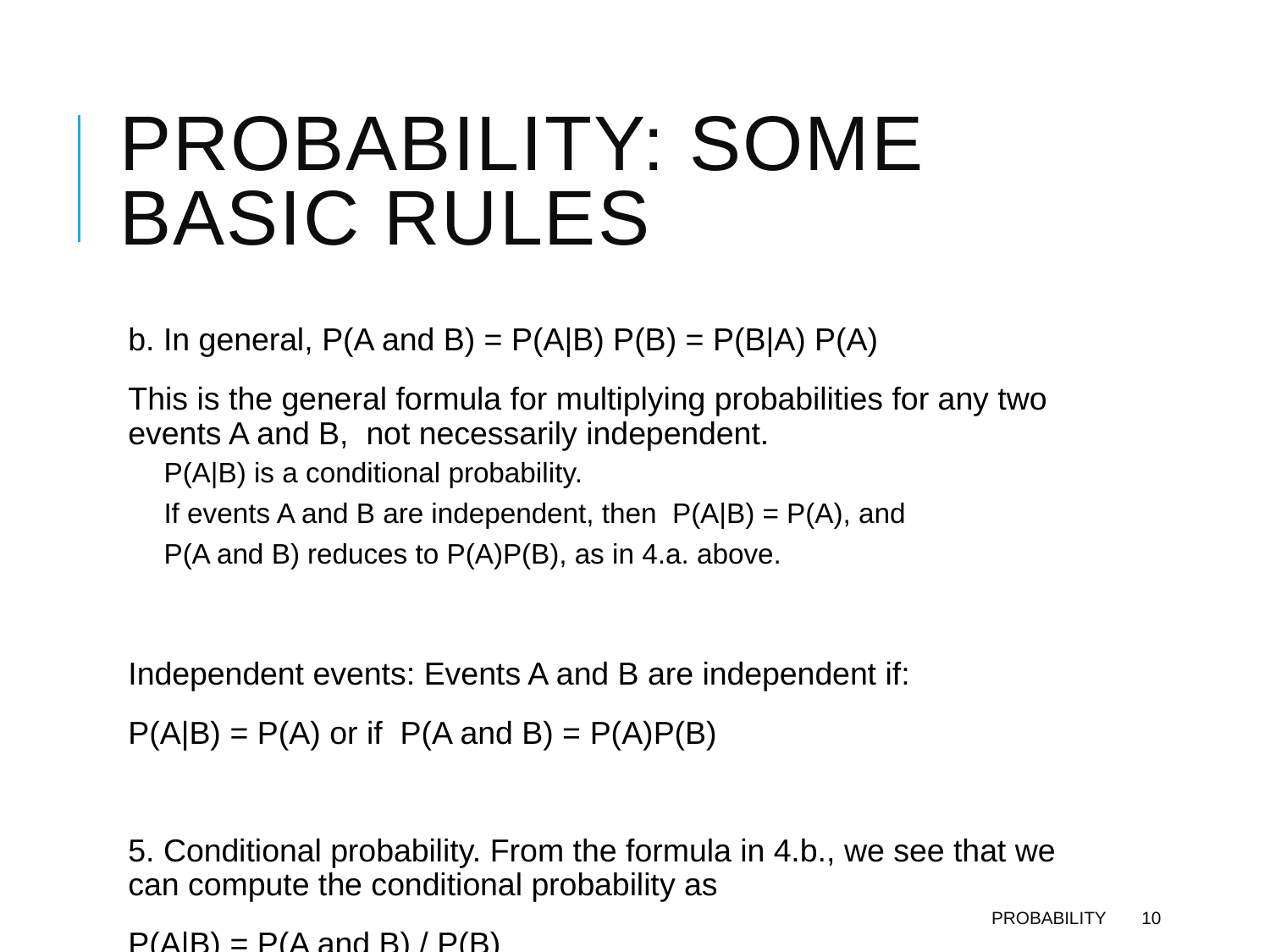

# Probability: Some Basic Rules
b. In general, P(A and B) = P(A|B) P(B) = P(B|A) P(A)
This is the general formula for multiplying probabilities for any two events A and B,  not necessarily independent.
P(A|B) is a conditional probability.
If events A and B are independent, then  P(A|B) = P(A), and
P(A and B) reduces to P(A)P(B), as in 4.a. above.

Independent events: Events A and B are independent if:
P(A|B) = P(A) or if  P(A and B) = P(A)P(B)

5. Conditional probability. From the formula in 4.b., we see that we can compute the conditional probability as
P(A|B) = P(A and B) / P(B)
Probability
10